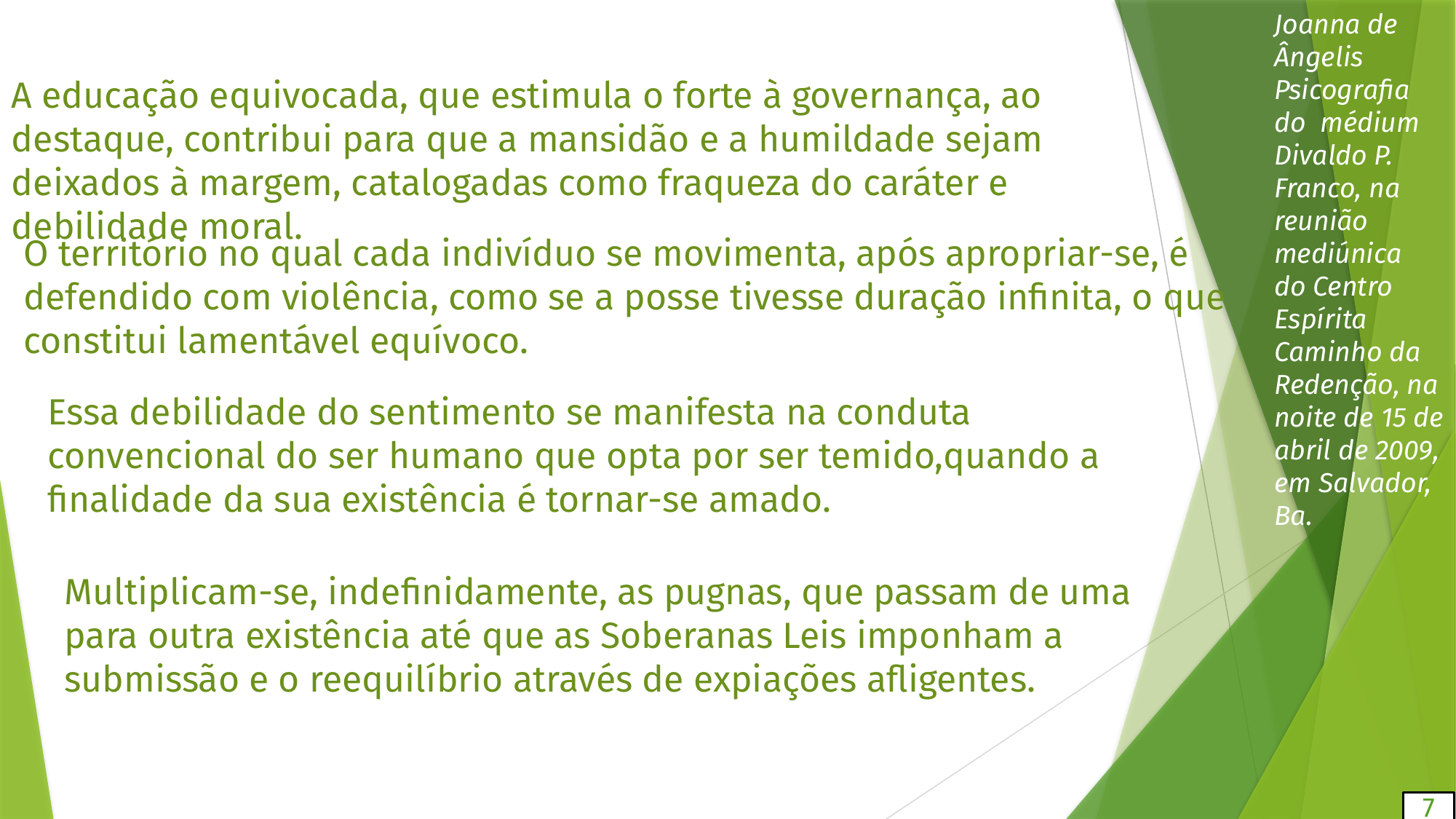

Joanna de Ângelis
Psicografia do  médium Divaldo P. Franco, na reunião mediúnica
do Centro Espírita Caminho da Redenção, na noite de 15 de abril de 2009, em Salvador, Ba.
A educação equivocada, que estimula o forte à governança, ao destaque, contribui para que a mansidão e a humildade sejam deixados à margem, catalogadas como fraqueza do caráter e debilidade moral.
O território no qual cada indivíduo se movimenta, após apropriar-se, é defendido com violência, como se a posse tivesse duração infinita, o que constitui lamentável equívoco.
Essa debilidade do sentimento se manifesta na conduta convencional do ser humano que opta por ser temido,quando a finalidade da sua existência é tornar-se amado.
Multiplicam-se, indefinidamente, as pugnas, que passam de uma para outra existência até que as Soberanas Leis imponham a submissão e o reequilíbrio através de expiações afligentes.
7